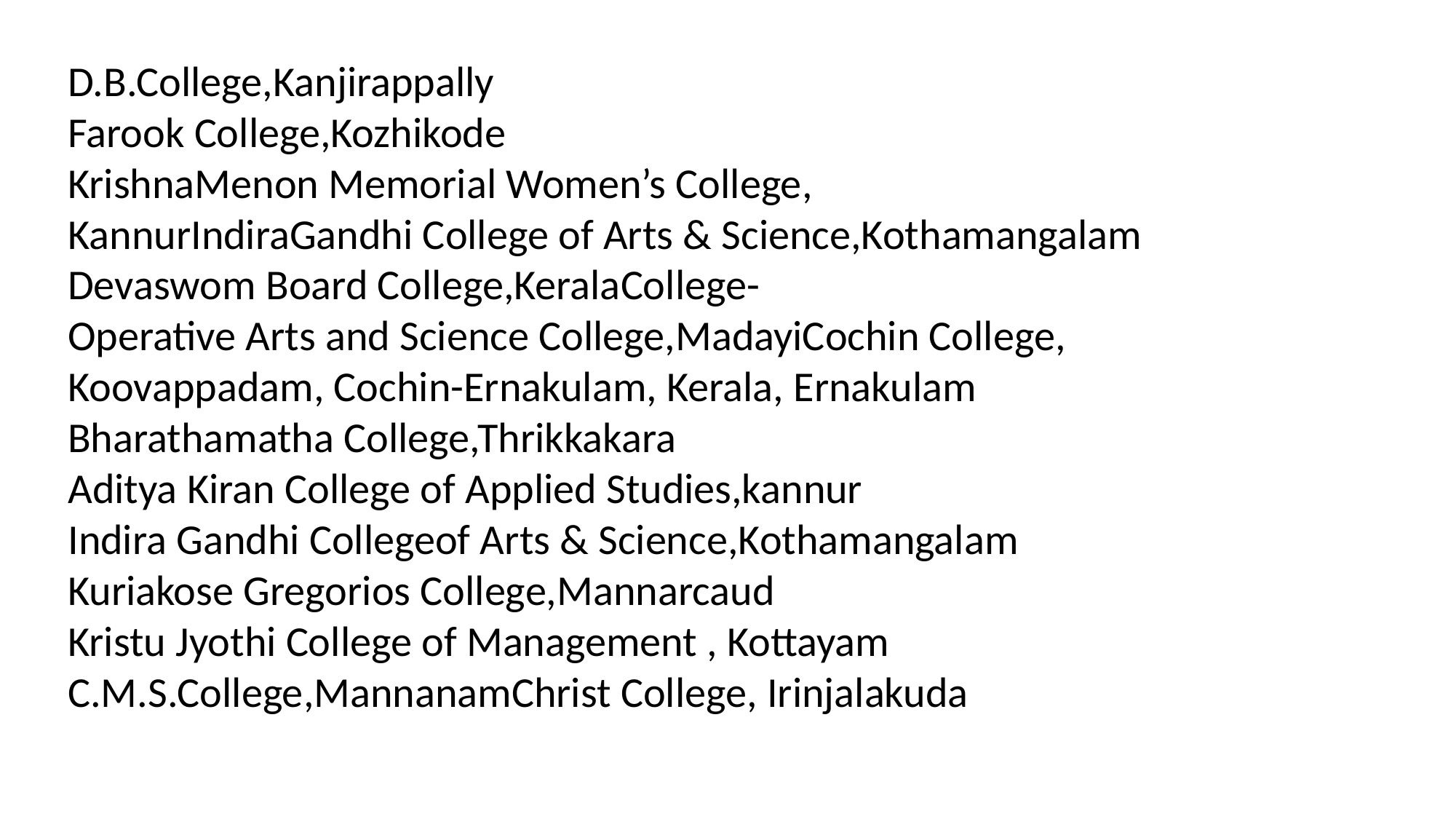

#
D.B.College,Kanjirappally
Farook College,Kozhikode
KrishnaMenon Memorial Women’s College,
KannurIndiraGandhi College of Arts & Science,Kothamangalam
Devaswom Board College,KeralaCollege-
Operative Arts and Science College,MadayiCochin College, Koovappadam, Cochin-Ernakulam, Kerala, Ernakulam
Bharathamatha College,Thrikkakara
Aditya Kiran College of Applied Studies,kannur
Indira Gandhi Collegeof Arts & Science,Kothamangalam
Kuriakose Gregorios College,Mannarcaud
Kristu Jyothi College of Management , Kottayam
C.M.S.College,MannanamChrist College, Irinjalakuda

.